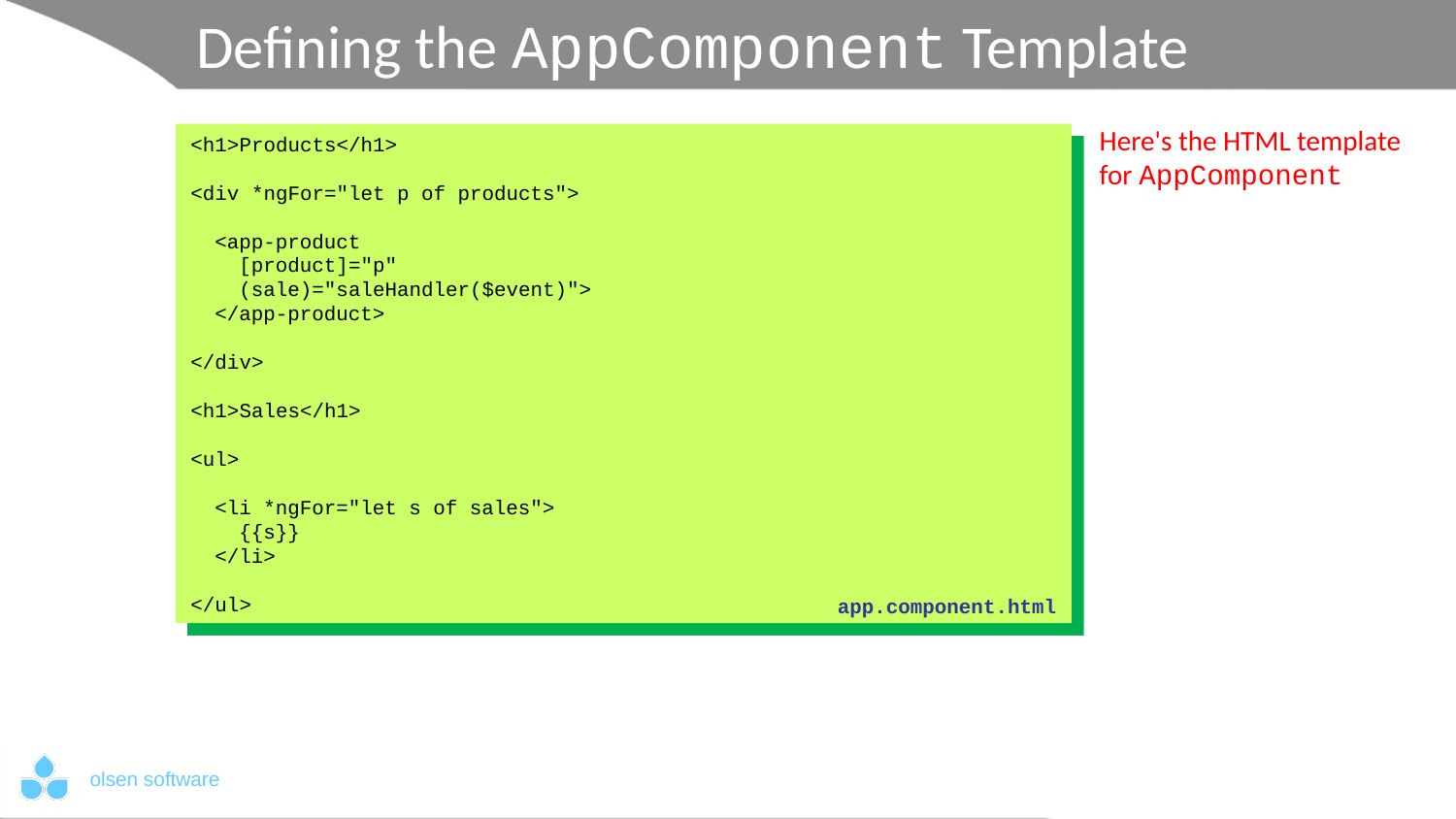

# Defining the AppComponent Template
Here's the HTML template for AppComponent
<h1>Products</h1>

<div *ngFor="let p of products">

  <app-product
    [product]="p"
    (sale)="saleHandler($event)">
  </app-product>

</div>

<h1>Sales</h1>

<ul>

  <li *ngFor="let s of sales">
    {{s}}
  </li>

</ul>
app.component.html